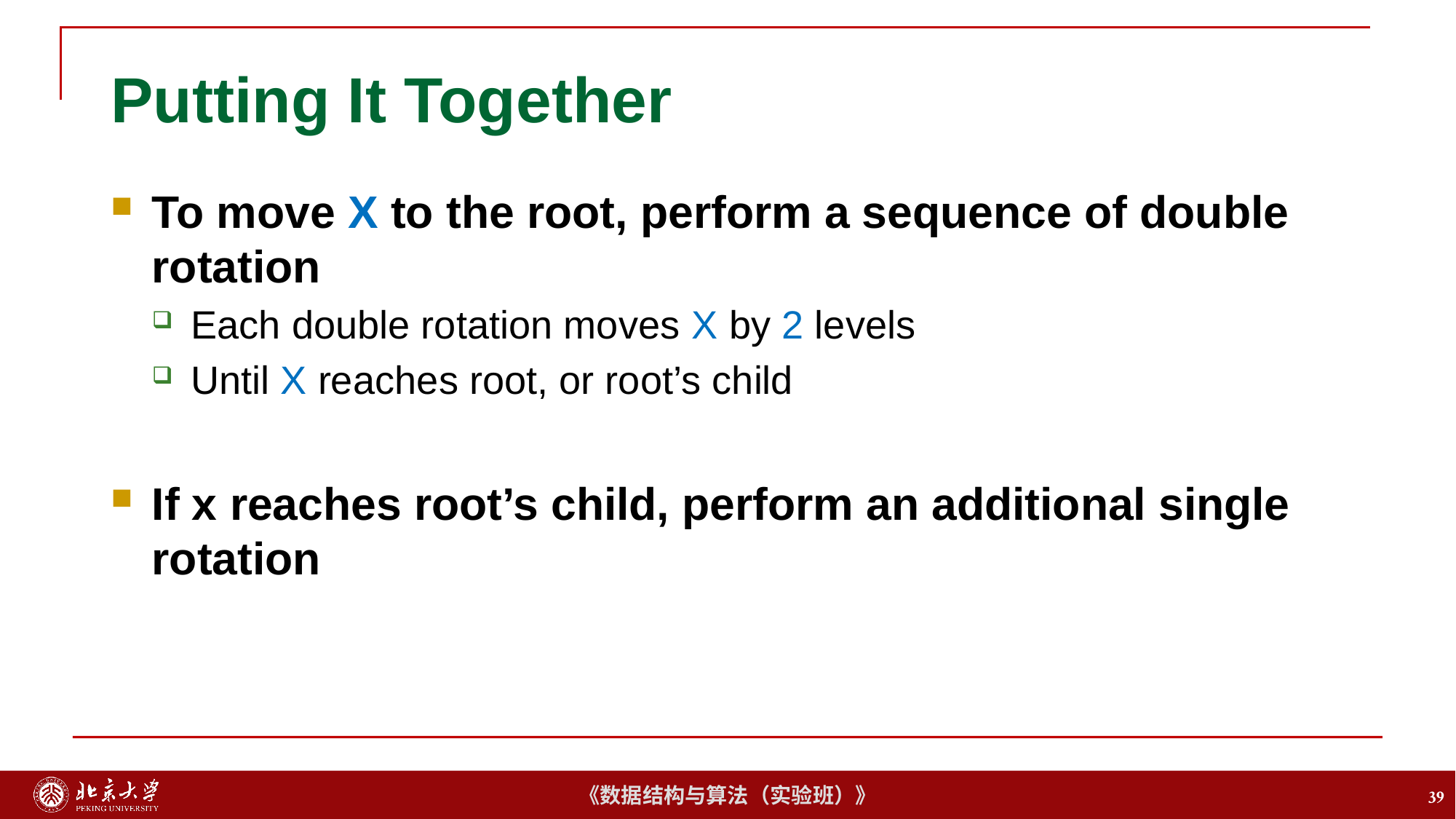

# Putting It Together
To move X to the root, perform a sequence of double rotation
Each double rotation moves X by 2 levels
Until X reaches root, or root’s child

If x reaches root’s child, perform an additional single rotation
39